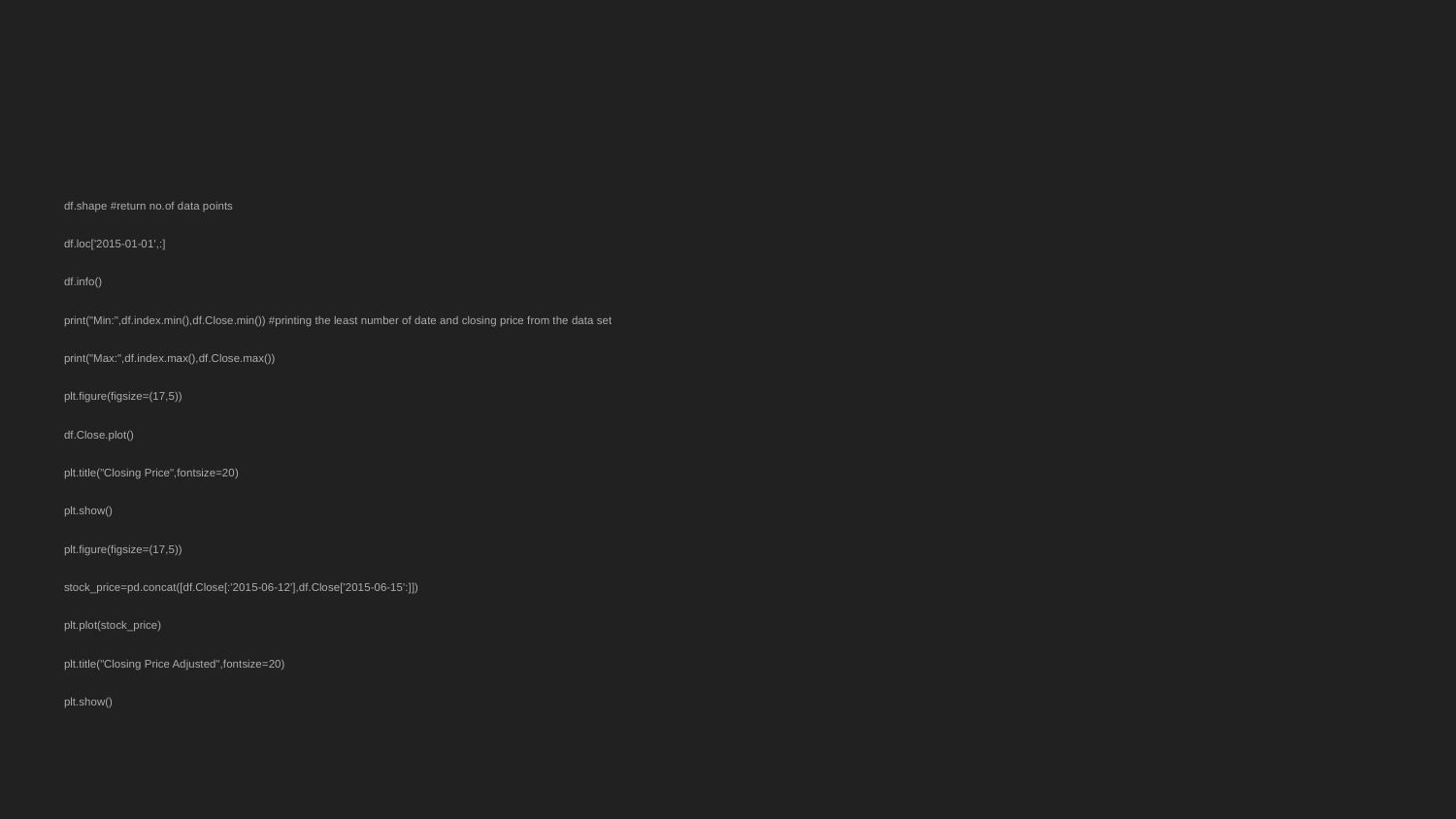

#
df.shape #return no.of data points
df.loc['2015-01-01',:]
df.info()
print("Min:",df.index.min(),df.Close.min()) #printing the least number of date and closing price from the data set
print("Max:",df.index.max(),df.Close.max())
plt.figure(figsize=(17,5))
df.Close.plot()
plt.title("Closing Price",fontsize=20)
plt.show()
plt.figure(figsize=(17,5))
stock_price=pd.concat([df.Close[:'2015-06-12'],df.Close['2015-06-15':]])
plt.plot(stock_price)
plt.title("Closing Price Adjusted",fontsize=20)
plt.show()